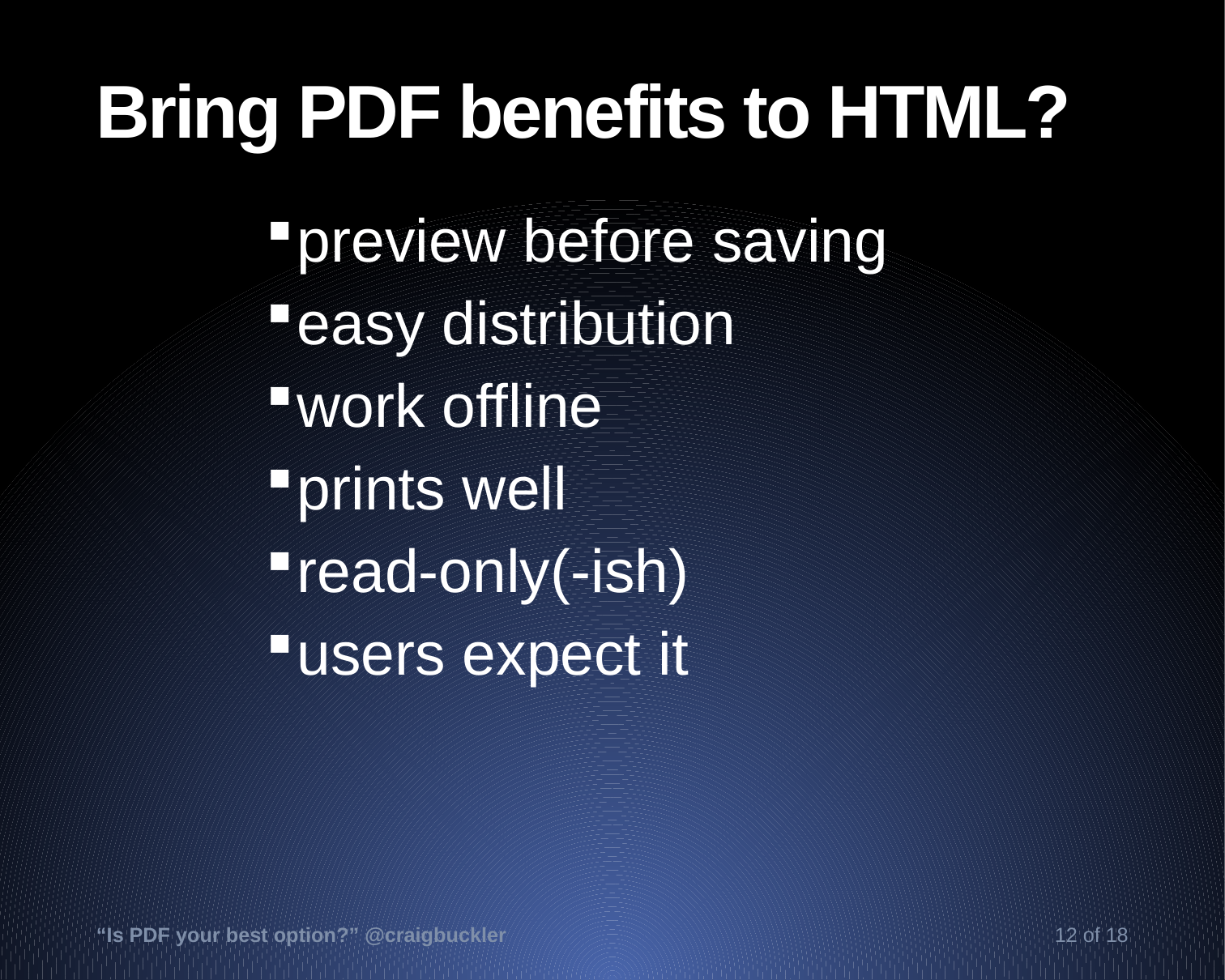

# Bring PDF benefits to HTML?
preview before saving
easy distribution
work offline
prints well
read-only(-ish)
users expect it
“Is PDF your best option?” @craigbuckler
12